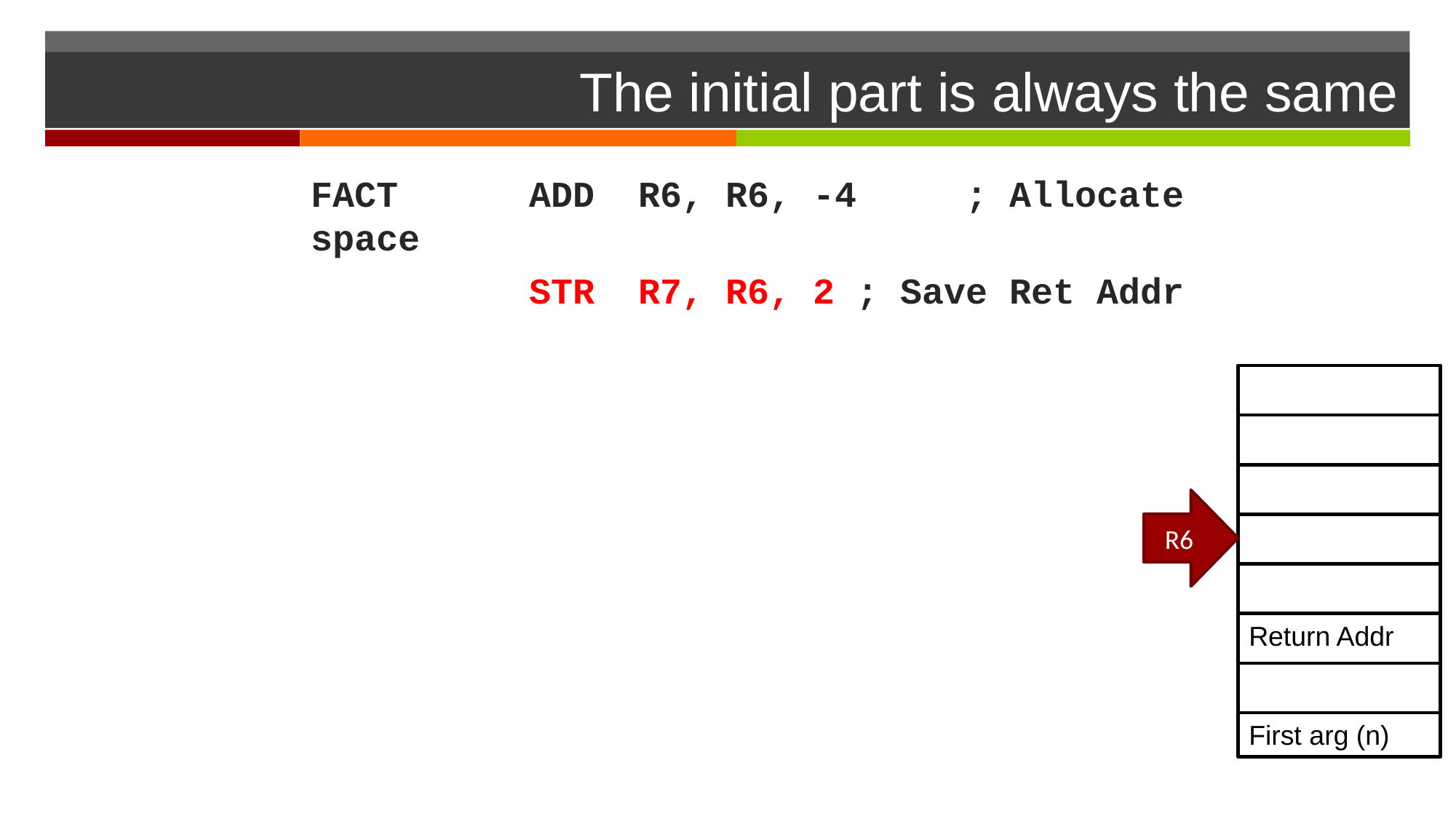

# The initial part is always the same
FACT		ADD	R6, R6, -4	; Allocate space
 		STR	R7, R6, 2	; Save Ret Addr

R6

Return Addr

First arg (n)